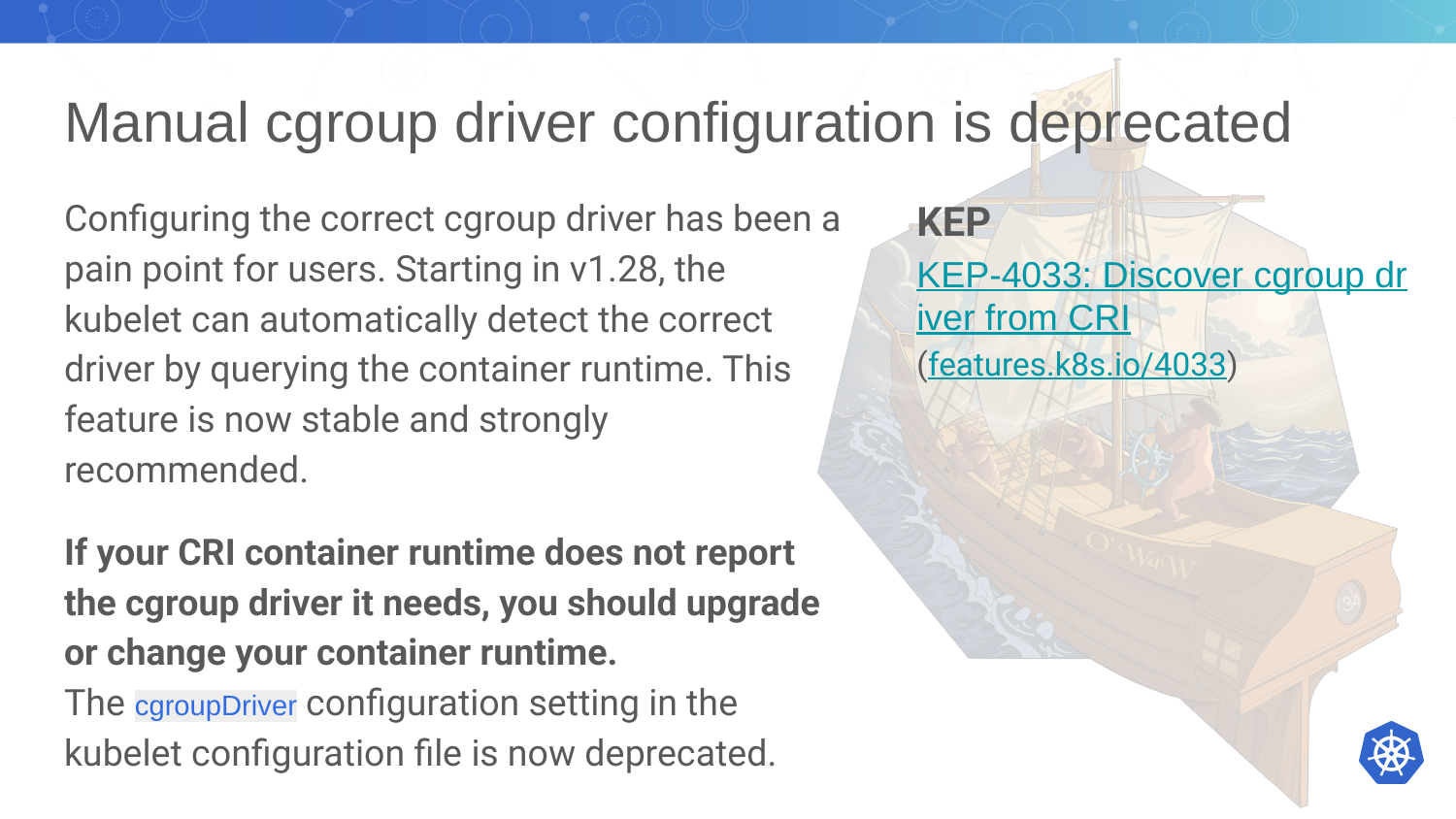

# Manual cgroup driver configuration is deprecated

Configuring the correct cgroup driver has been a pain point for users. Starting in v1.28, the kubelet can automatically detect the correct driver by querying the container runtime. This feature is now stable and strongly recommended.
If your CRI container runtime does not report the cgroup driver it needs, you should upgrade or change your container runtime.
The cgroupDriver configuration setting in the kubelet configuration file is now deprecated.
KEP
KEP-4033: Discover cgroup driver from CRI
(features.k8s.io/4033)